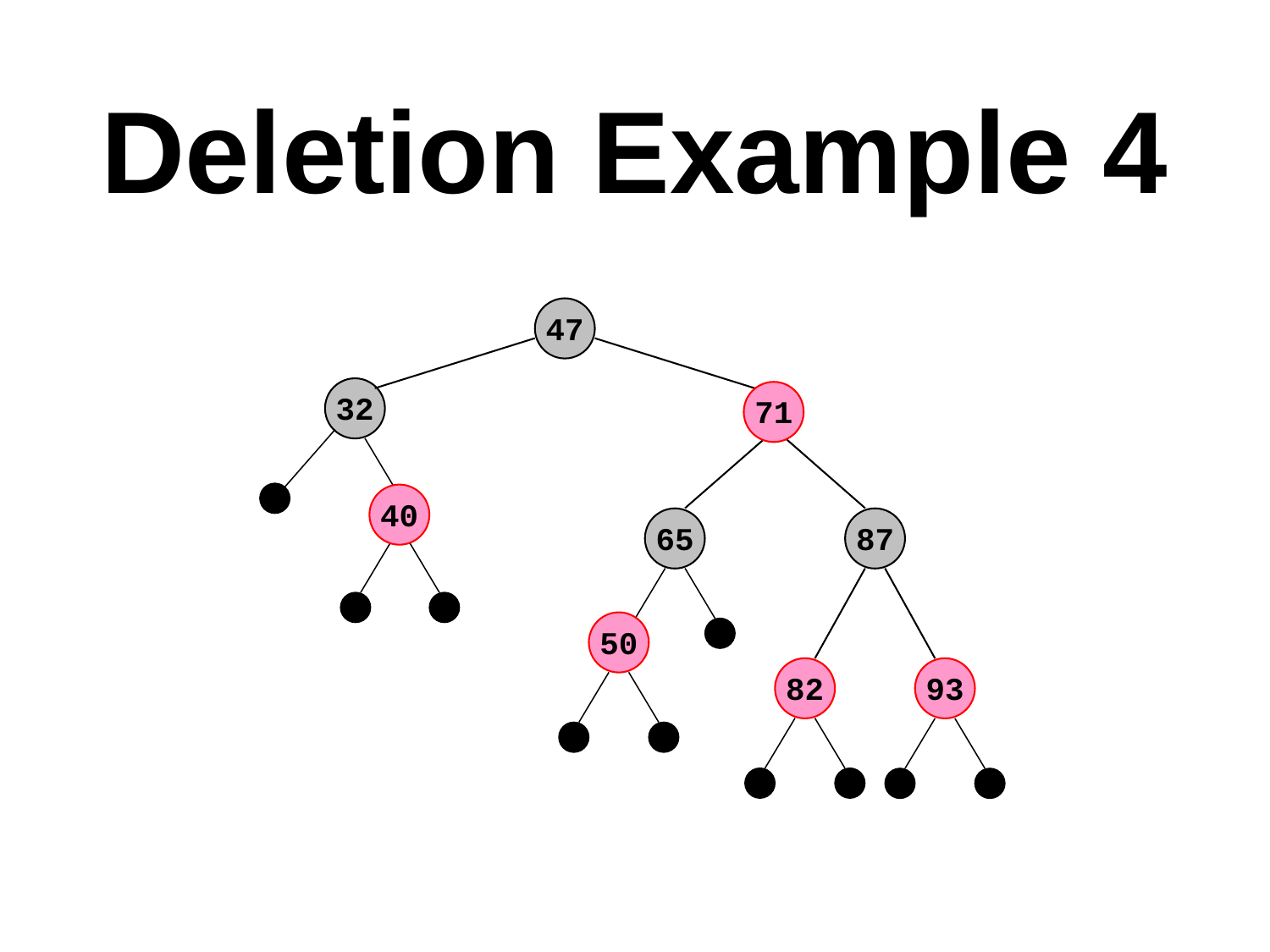

# Deletion Example 4

47

32

71

40

65

87

50

82

93